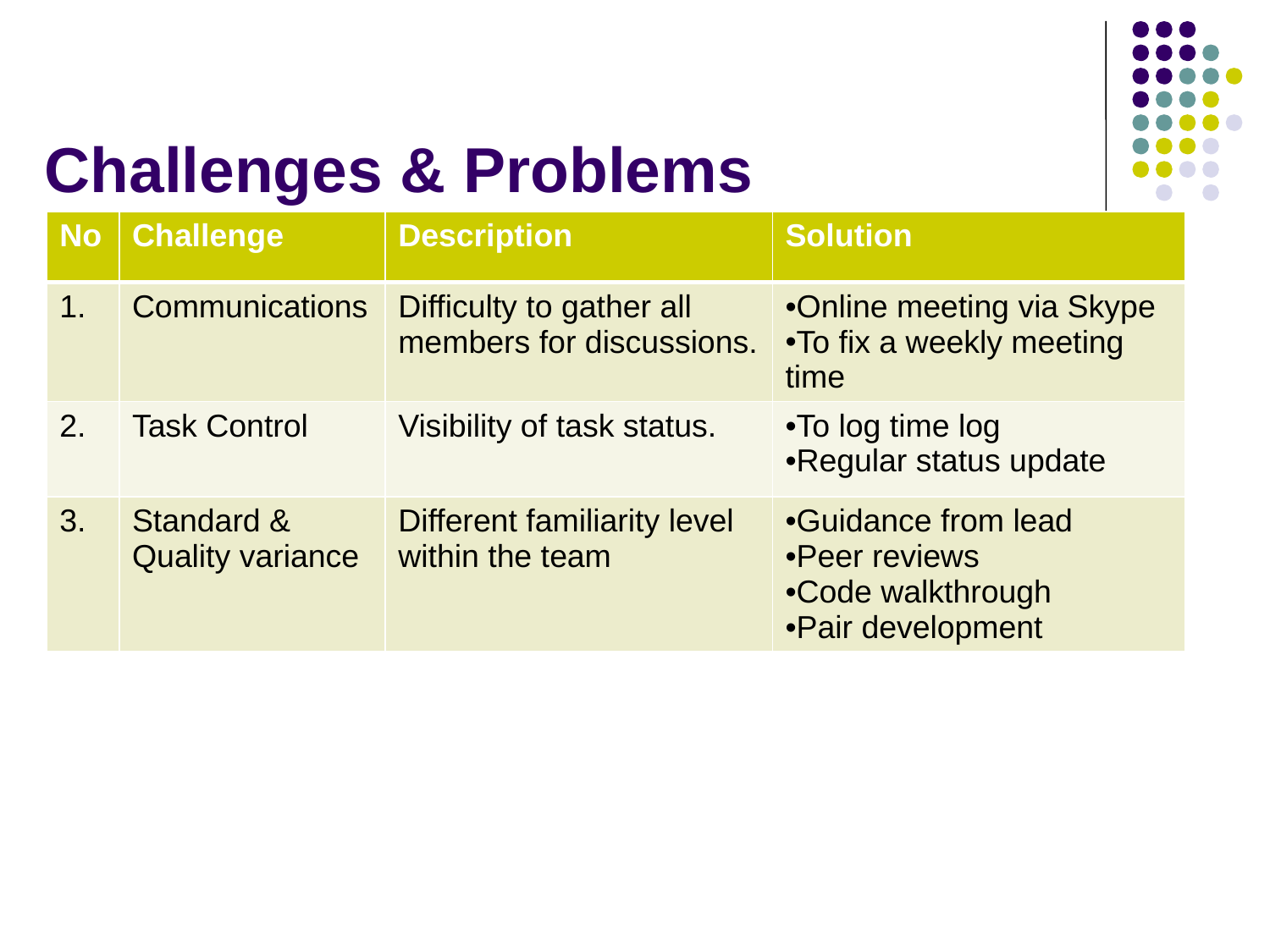

# Challenges & Problems
| No | Challenge | Description | Solution |
| --- | --- | --- | --- |
| 1. | Communications | Difficulty to gather all members for discussions. | Online meeting via Skype To fix a weekly meeting time |
| 2. | Task Control | Visibility of task status. | To log time log Regular status update |
| 3. | Standard & Quality variance | Different familiarity level within the team | Guidance from lead Peer reviews Code walkthrough Pair development |